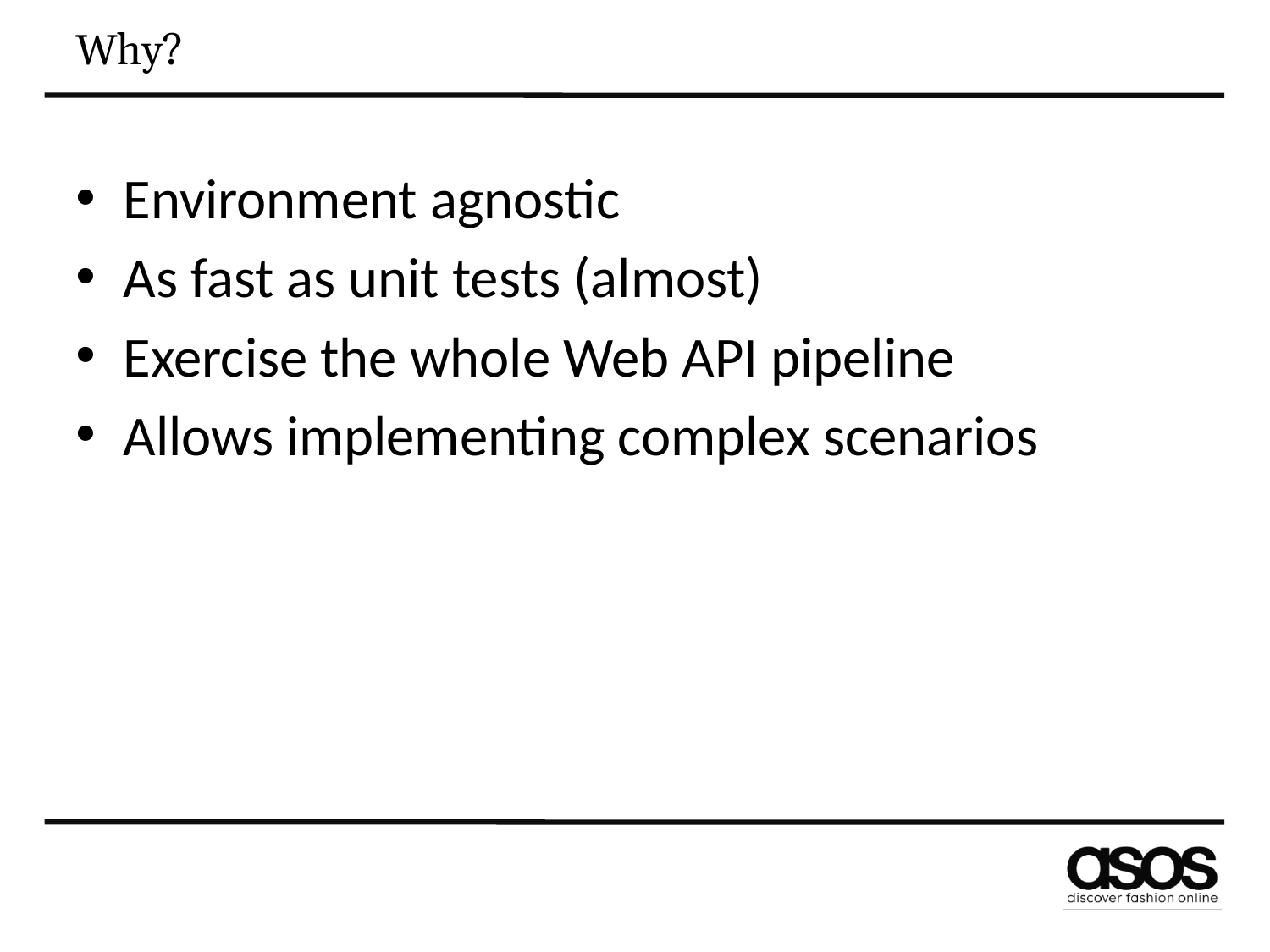

# Why?
Environment agnostic
As fast as unit tests (almost)
Exercise the whole Web API pipeline
Allows implementing complex scenarios